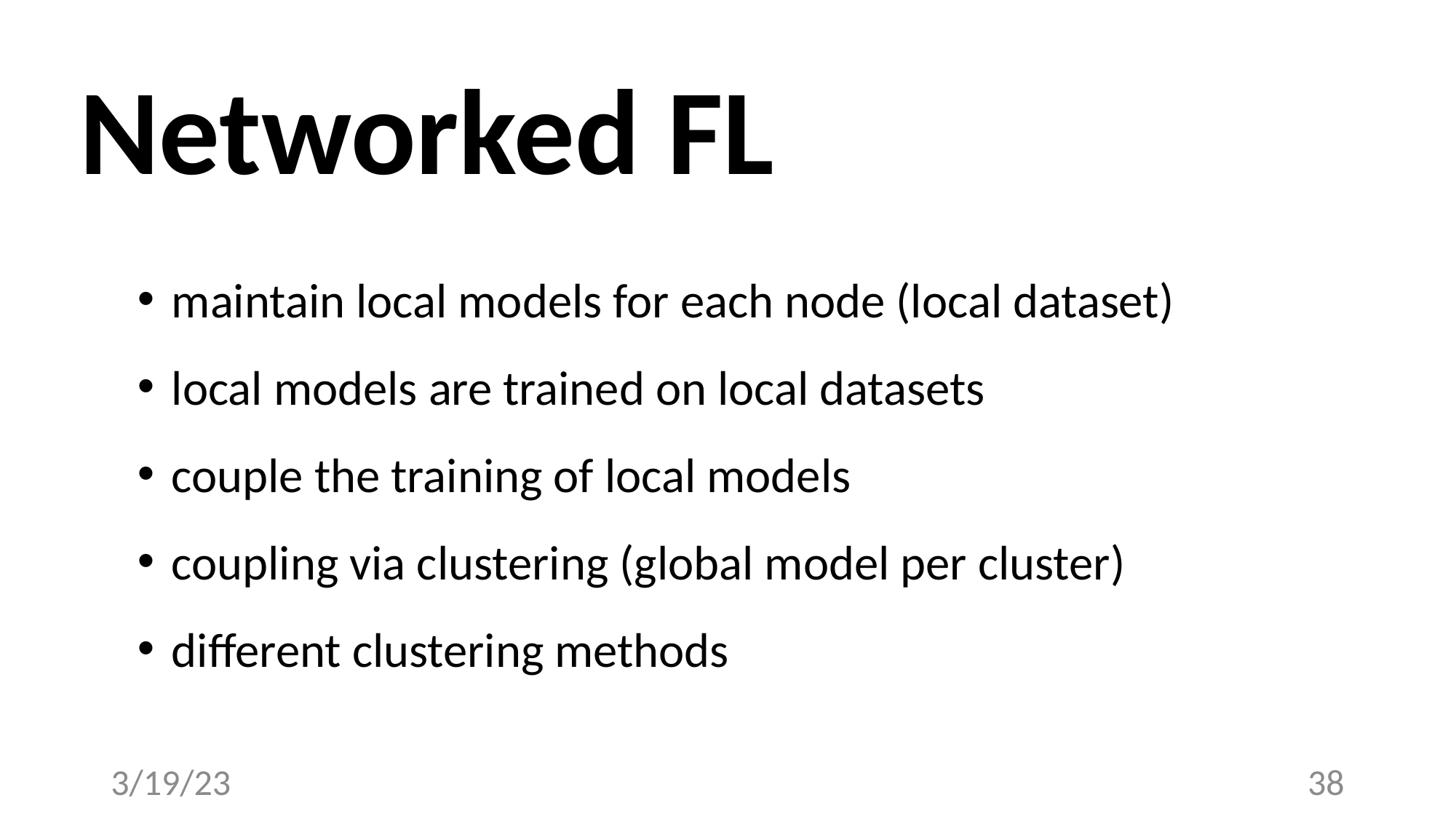

Networked FL
maintain local models for each node (local dataset)
local models are trained on local datasets
couple the training of local models
coupling via clustering (global model per cluster)
different clustering methods
3/19/23
38